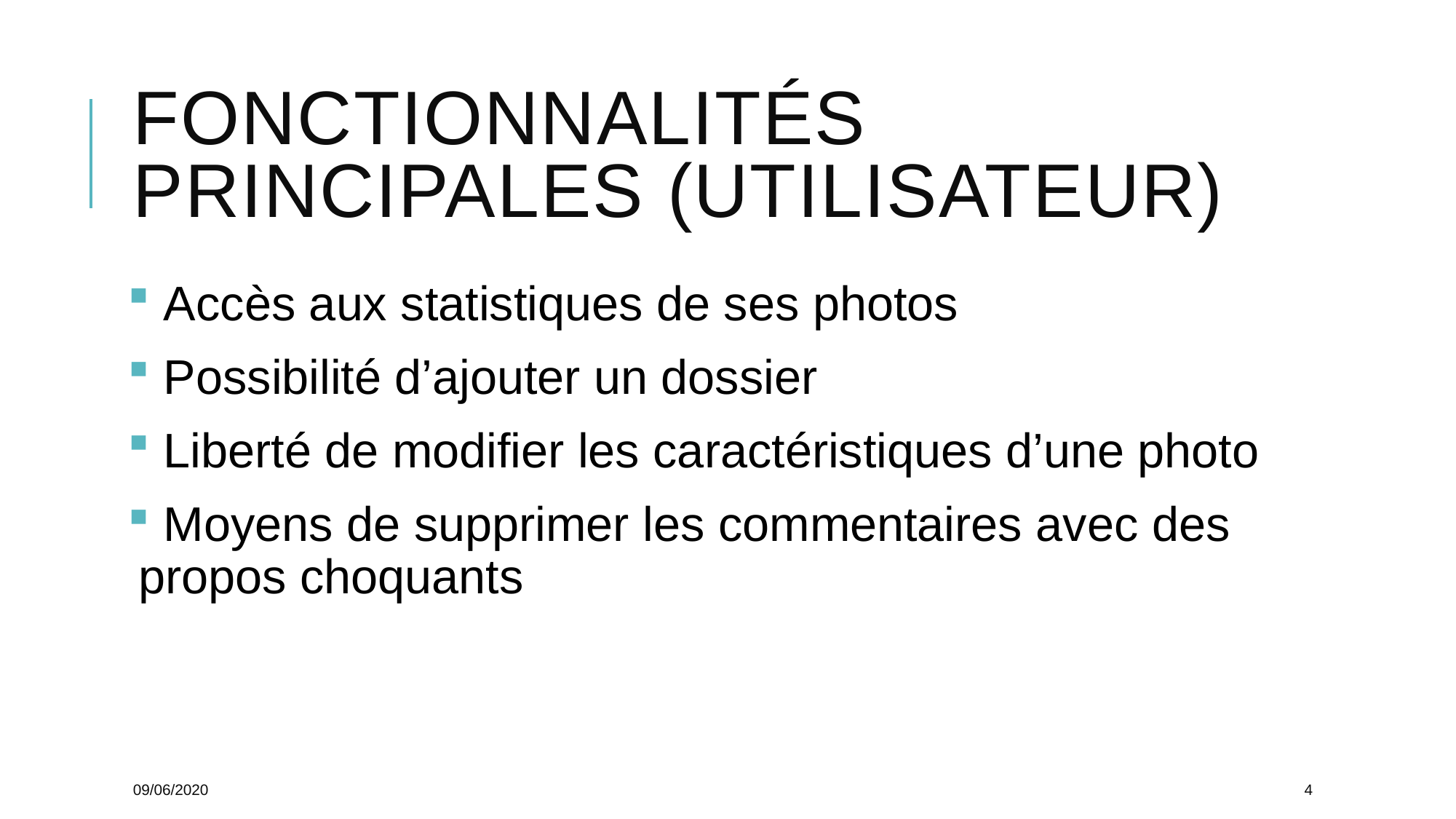

# Fonctionnalités Principales (Utilisateur)
 Accès aux statistiques de ses photos
 Possibilité d’ajouter un dossier
 Liberté de modifier les caractéristiques d’une photo
 Moyens de supprimer les commentaires avec des propos choquants
09/06/2020
4